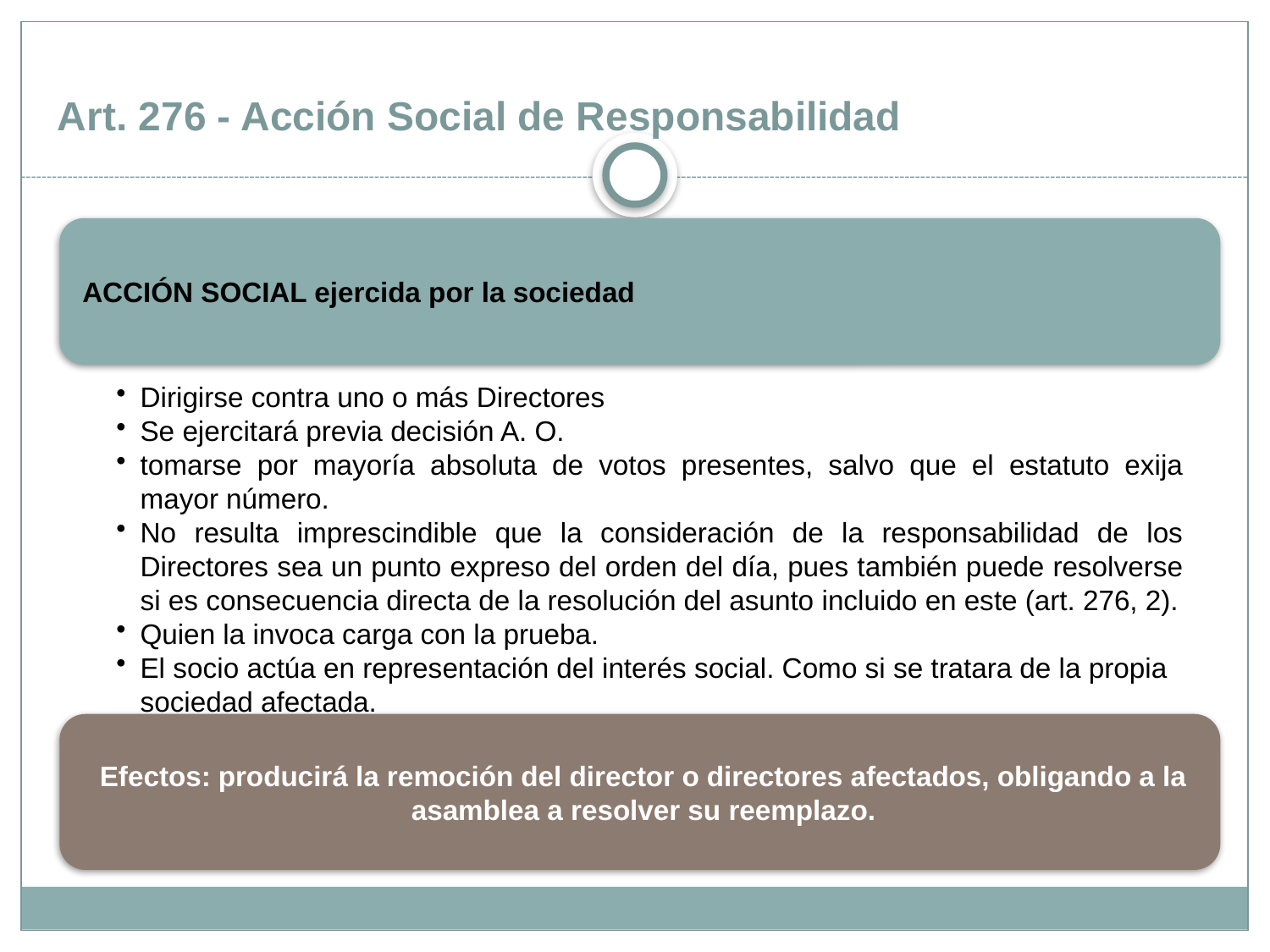

Art. 276 - Acción Social de Responsabilidad
ACCIÓN SOCIAL ejercida por la sociedad
Dirigirse contra uno o más Directores
Se ejercitará previa decisión A. O.
tomarse por mayoría absoluta de votos presentes, salvo que el estatuto exija mayor número.
No resulta imprescindible que la consideración de la responsabilidad de los Directores sea un punto expreso del orden del día, pues también puede resolverse si es consecuencia directa de la resolución del asunto incluido en este (art. 276, 2).
Quien la invoca carga con la prueba.
El socio actúa en representación del interés social. Como si se tratara de la propia sociedad afectada.
Efectos: producirá la remoción del director o directores afectados, obligando a la asamblea a resolver su reemplazo.